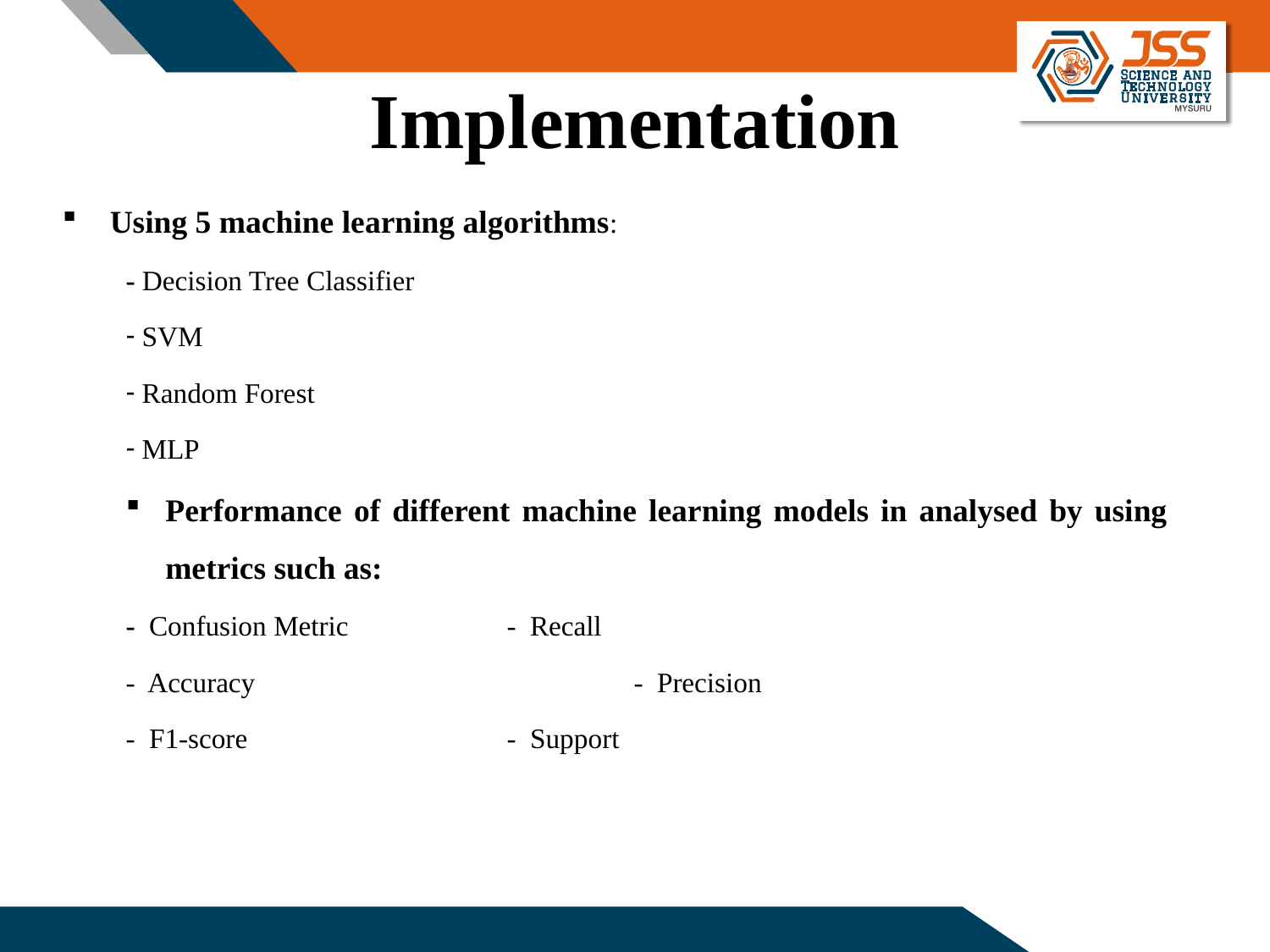

# Implementation
Using 5 machine learning algorithms:
- Decision Tree Classifier
 SVM
 Random Forest
 MLP
Performance of different machine learning models in analysed by using metrics such as:
-  Confusion Metric		-  Recall
-  Accuracy			-  Precision
-  F1-score			-  Support